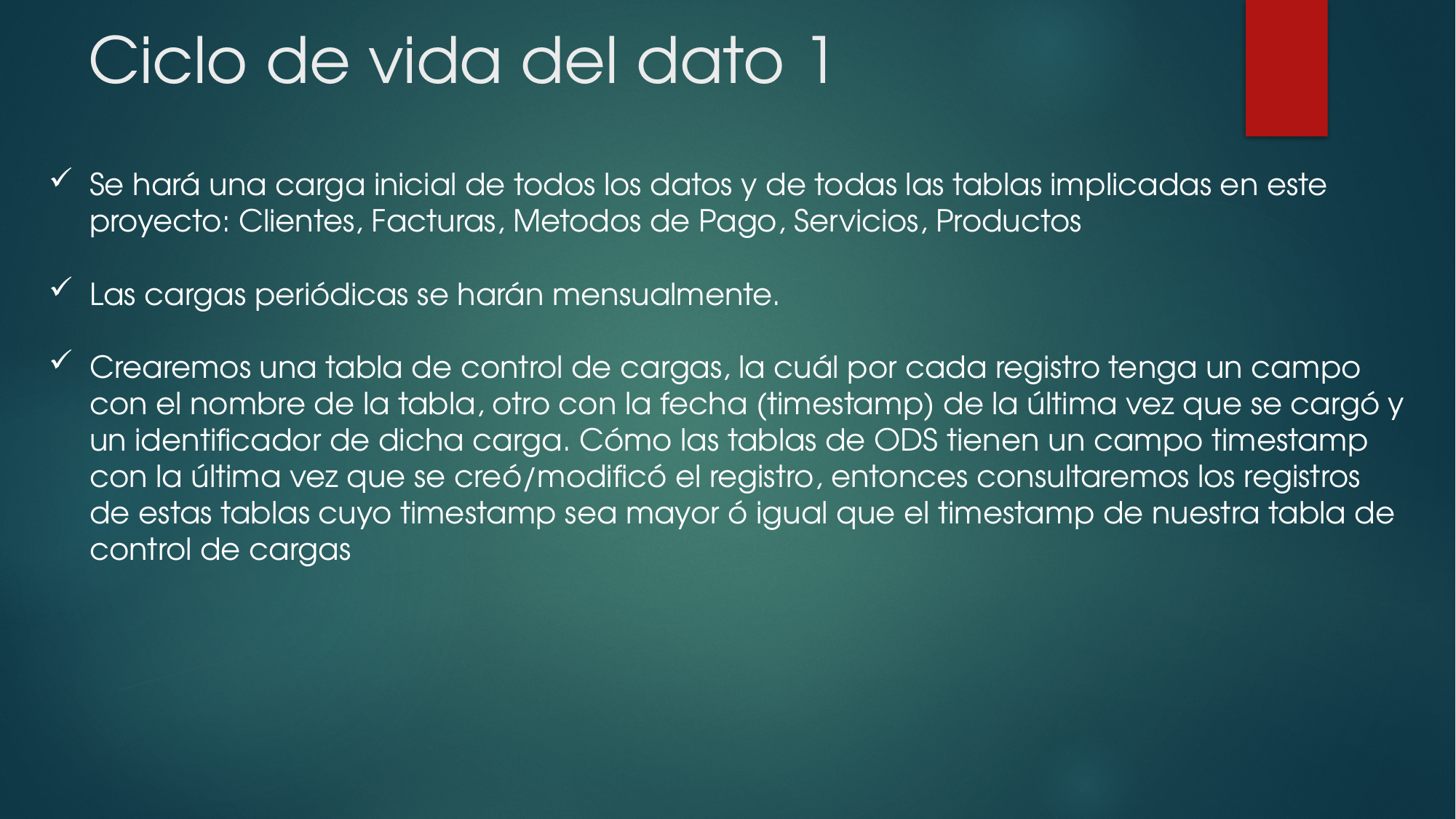

# Ciclo de vida del dato 1
Se hará una carga inicial de todos los datos y de todas las tablas implicadas en este proyecto: Clientes, Facturas, Metodos de Pago, Servicios, Productos

Las cargas periódicas se harán mensualmente.

Crearemos una tabla de control de cargas, la cuál por cada registro tenga un campo con el nombre de la tabla, otro con la fecha (timestamp) de la última vez que se cargó y un identificador de dicha carga. Cómo las tablas de ODS tienen un campo timestamp con la última vez que se creó/modificó el registro, entonces consultaremos los registros de estas tablas cuyo timestamp sea mayor ó igual que el timestamp de nuestra tabla de control de cargas